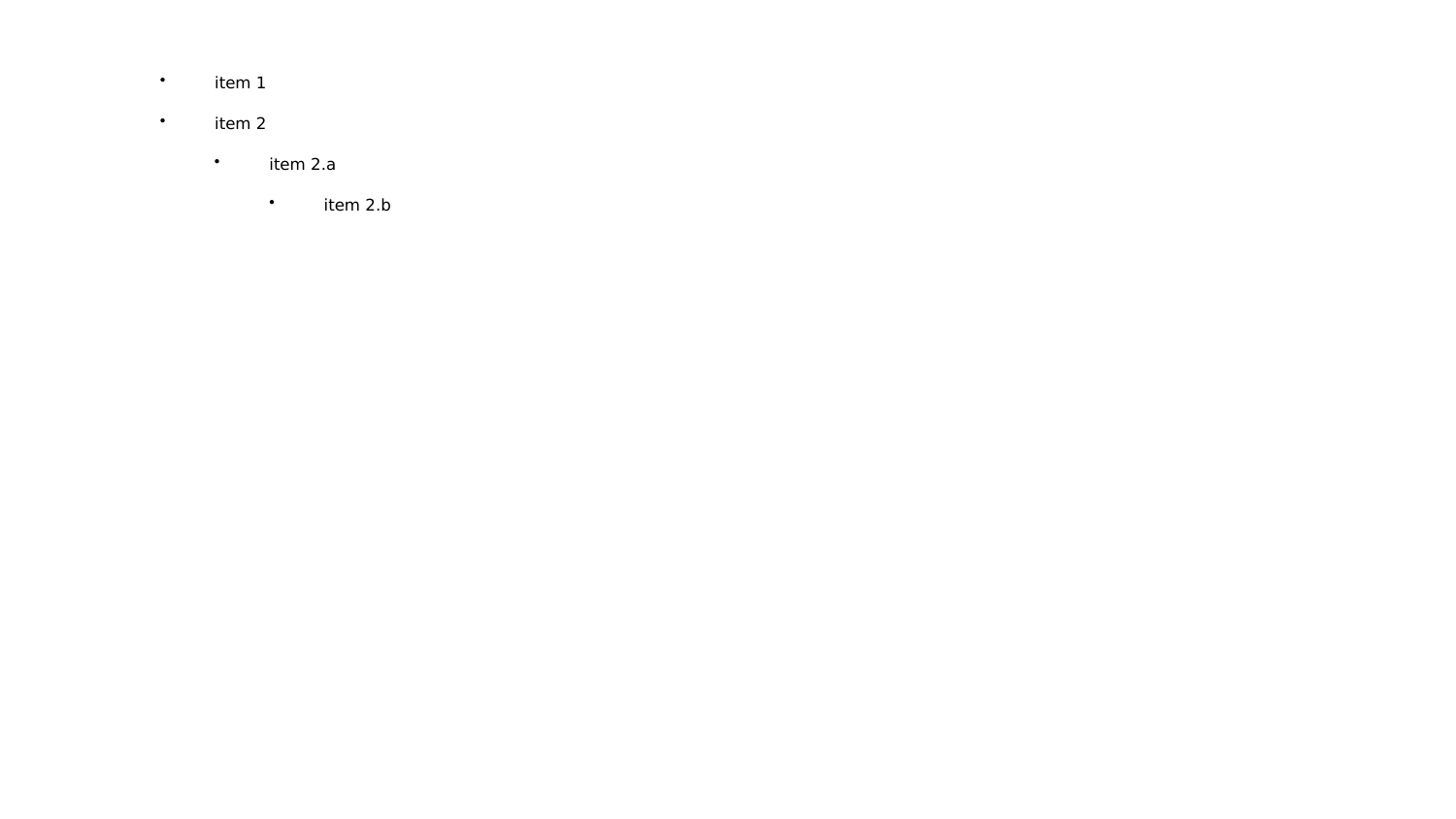

item 1
item 2
item 2.a
item 2.b